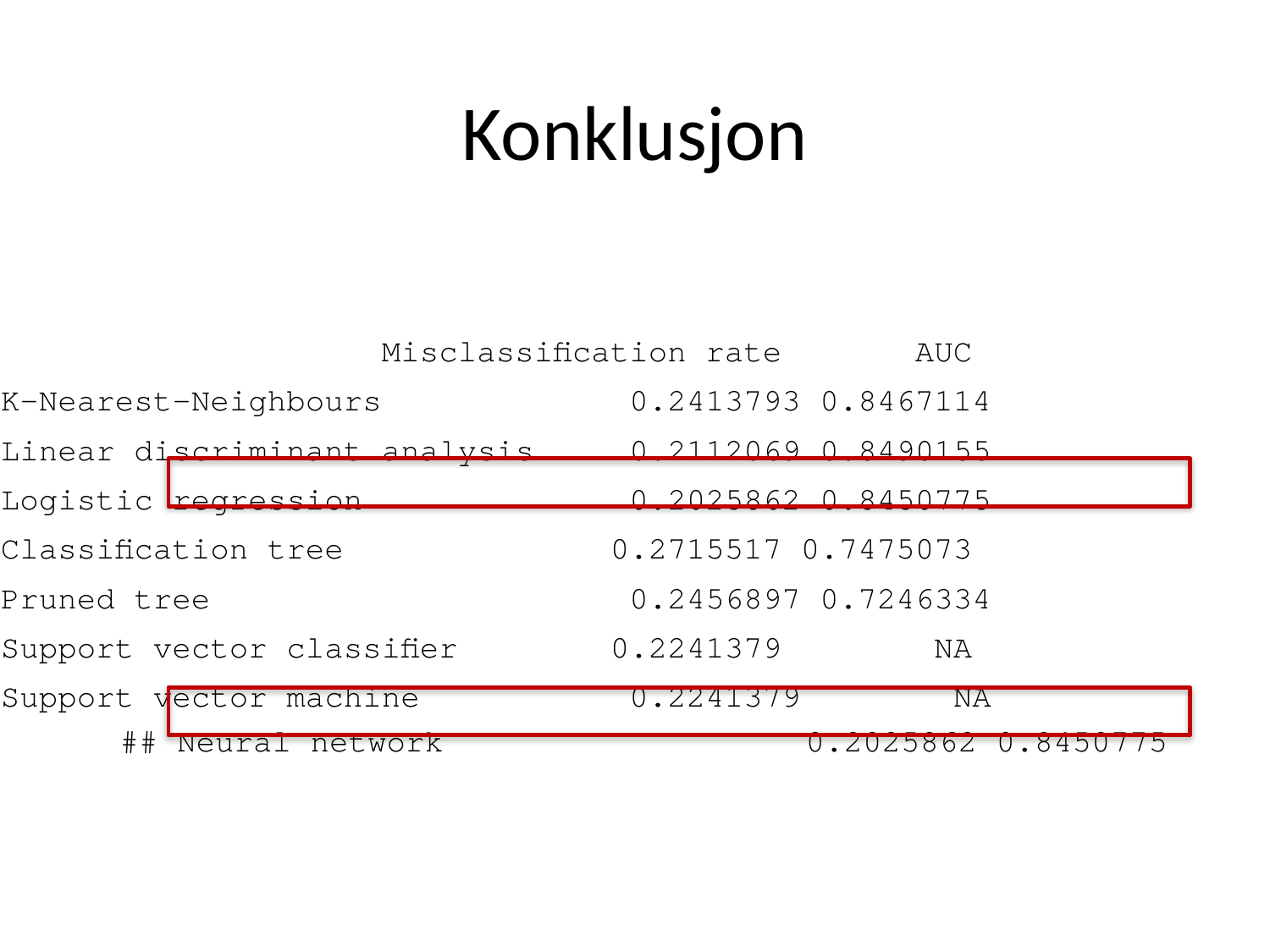

Konklusjon

##                     Misclassification rate       AUC
## K-Nearest-Neighbours             0.2413793 0.8467114
## Linear discriminant analysis     0.2112069 0.8490155
## Logistic regression              0.2025862 0.8450775
## Classification tree              0.2715517 0.7475073
## Pruned tree                      0.2456897 0.7246334
## Support vector classifier        0.2241379        NA
## Support vector machine           0.2241379        NA
## Neural network                   0.2025862 0.8450775